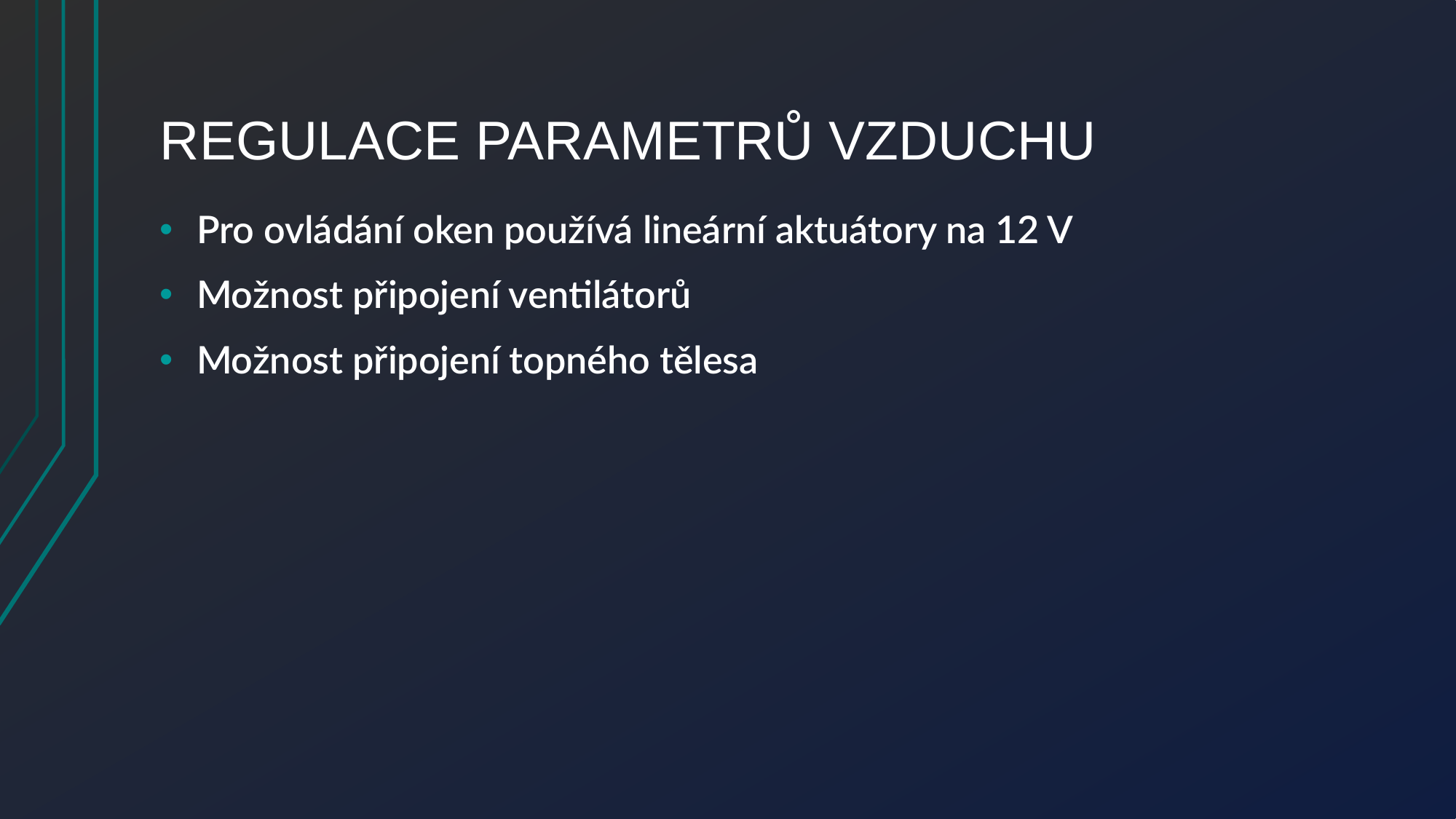

# Regulace parametrů vzduchu
Pro ovládání oken používá lineární aktuátory na 12 V
Možnost připojení ventilátorů
Možnost připojení topného tělesa